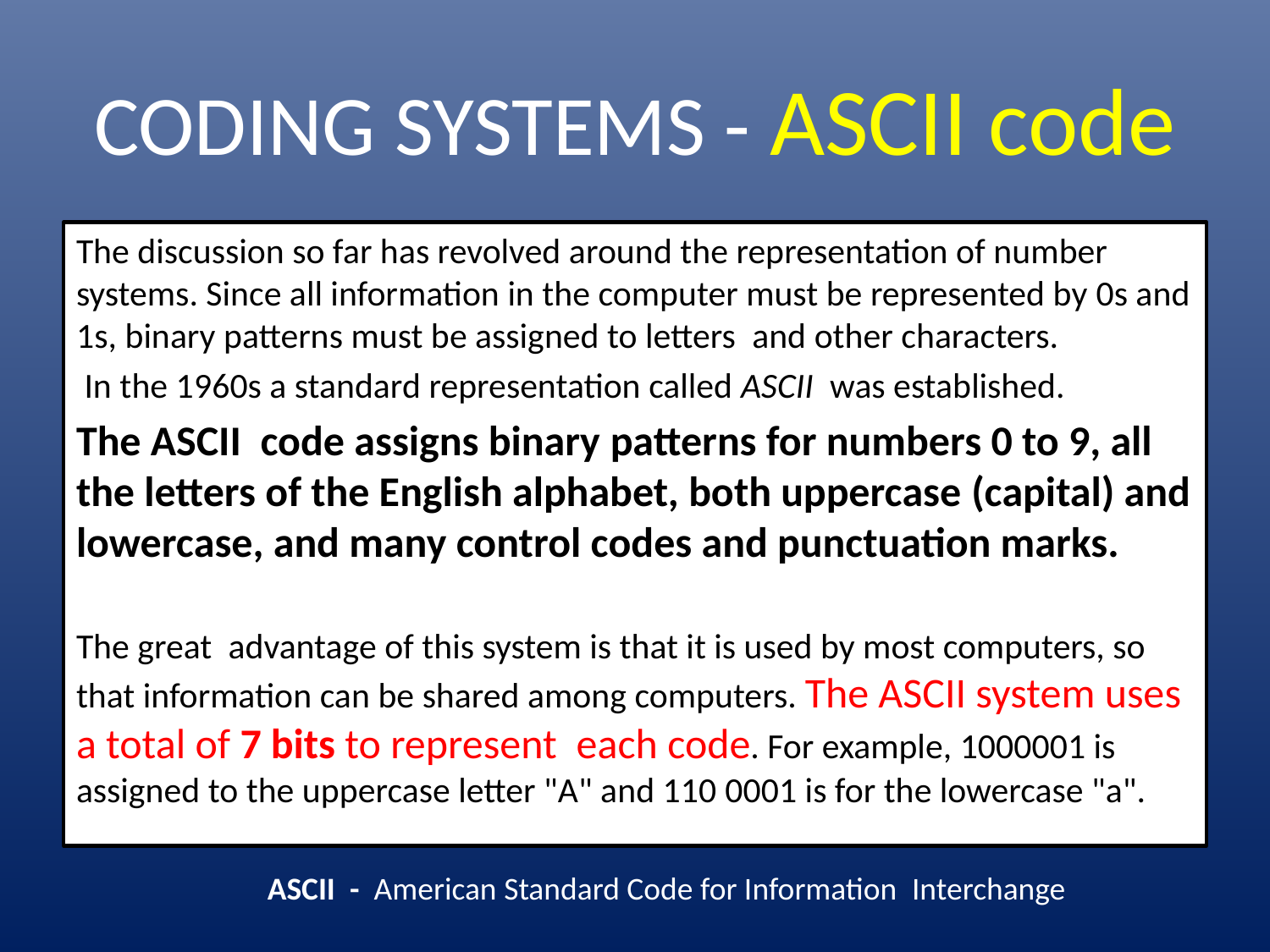

# CODING SYSTEMS - ASCII code
The discussion so far has revolved around the representation of number systems. Since all information in the computer must be represented by 0s and 1s, binary patterns must be assigned to letters  and other characters.
 In the 1960s a standard representation called ASCII  was established.
The ASCII  code assigns binary patterns for numbers 0 to 9, all the letters of the English alphabet, both uppercase (capital) and lowercase, and many control codes and punctuation marks.

The great  advantage of this system is that it is used by most computers, so that information can be shared among computers. The ASCII system uses a total of 7 bits to represent  each code. For example, 1000001 is assigned to the uppercase letter "A" and 110 0001 is for the lowercase "a".
ASCII  -  American Standard Code for Information  Interchange